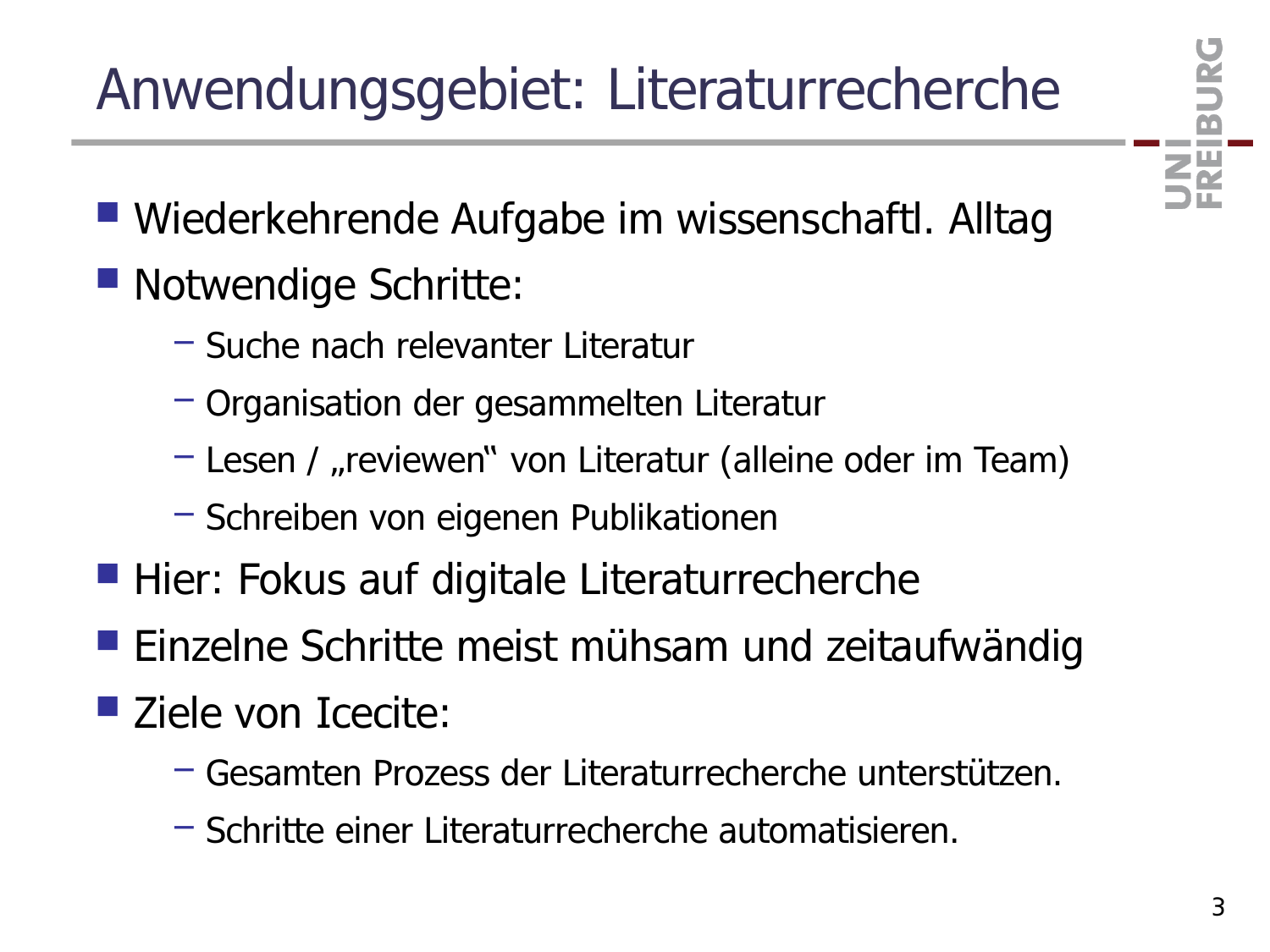

# Anwendungsgebiet: Literaturrecherche
Wiederkehrende Aufgabe im wissenschaftl. Alltag
Notwendige Schritte:
Suche nach relevanter Literatur
Organisation der gesammelten Literatur
Lesen / „reviewen“ von Literatur (alleine oder im Team)
Schreiben von eigenen Publikationen
Hier: Fokus auf digitale Literaturrecherche
Einzelne Schritte meist mühsam und zeitaufwändig
Ziele von Icecite:
Gesamten Prozess der Literaturrecherche unterstützen.
Schritte einer Literaturrecherche automatisieren.

3